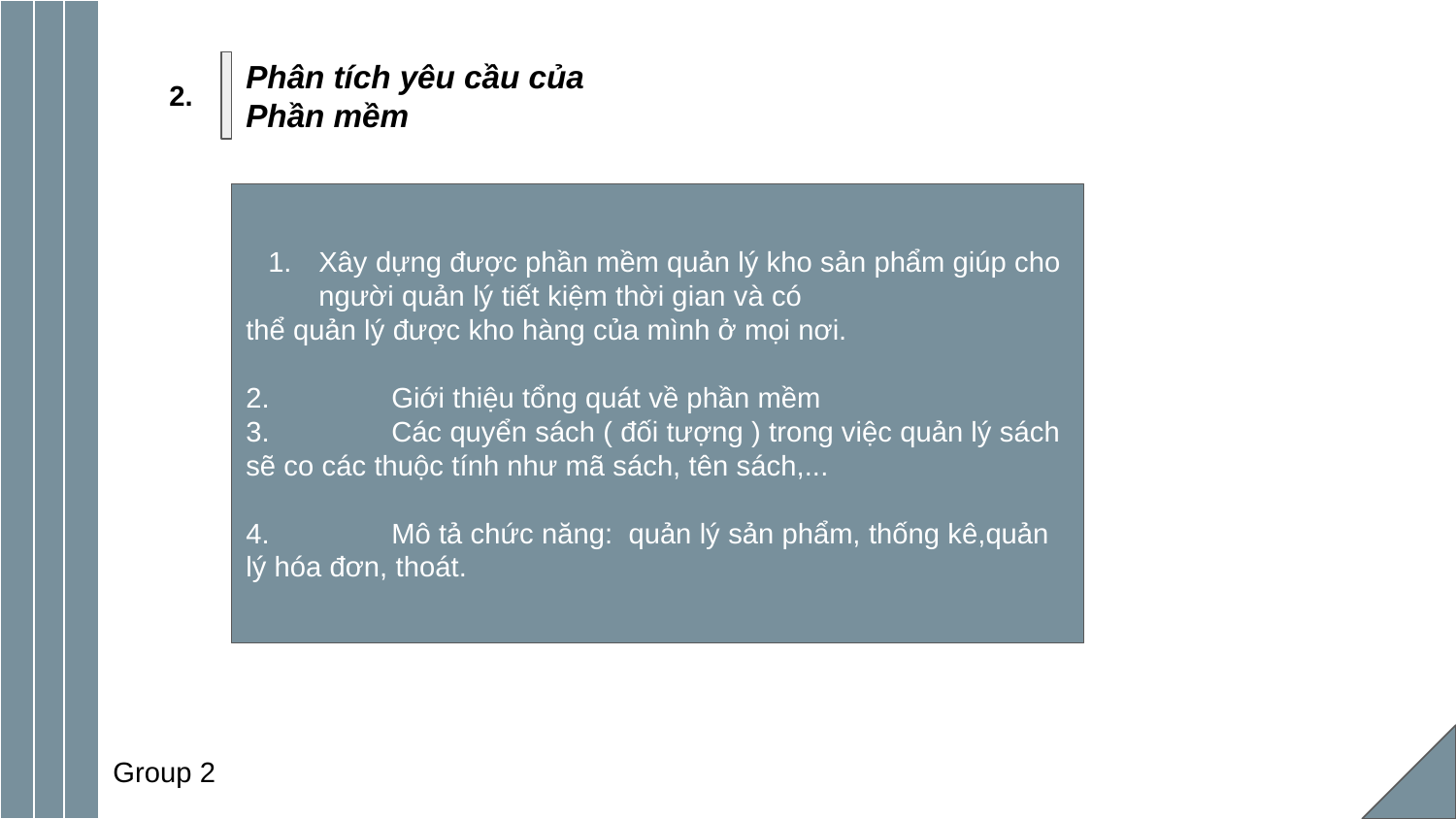

Phân tích yêu cầu của Phần mềm

2.
Xây dựng được phần mềm quản lý kho sản phẩm giúp cho người quản lý tiết kiệm thời gian và có
thể quản lý được kho hàng của mình ở mọi nơi.

2. 	Giới thiệu tổng quát về phần mềm
3.	Các quyển sách ( đối tượng ) trong việc quản lý sách sẽ co các thuộc tính như mã sách, tên sách,...

4.	Mô tả chức năng:  quản lý sản phẩm, thống kê,quản lý hóa đơn, thoát.

Group 2